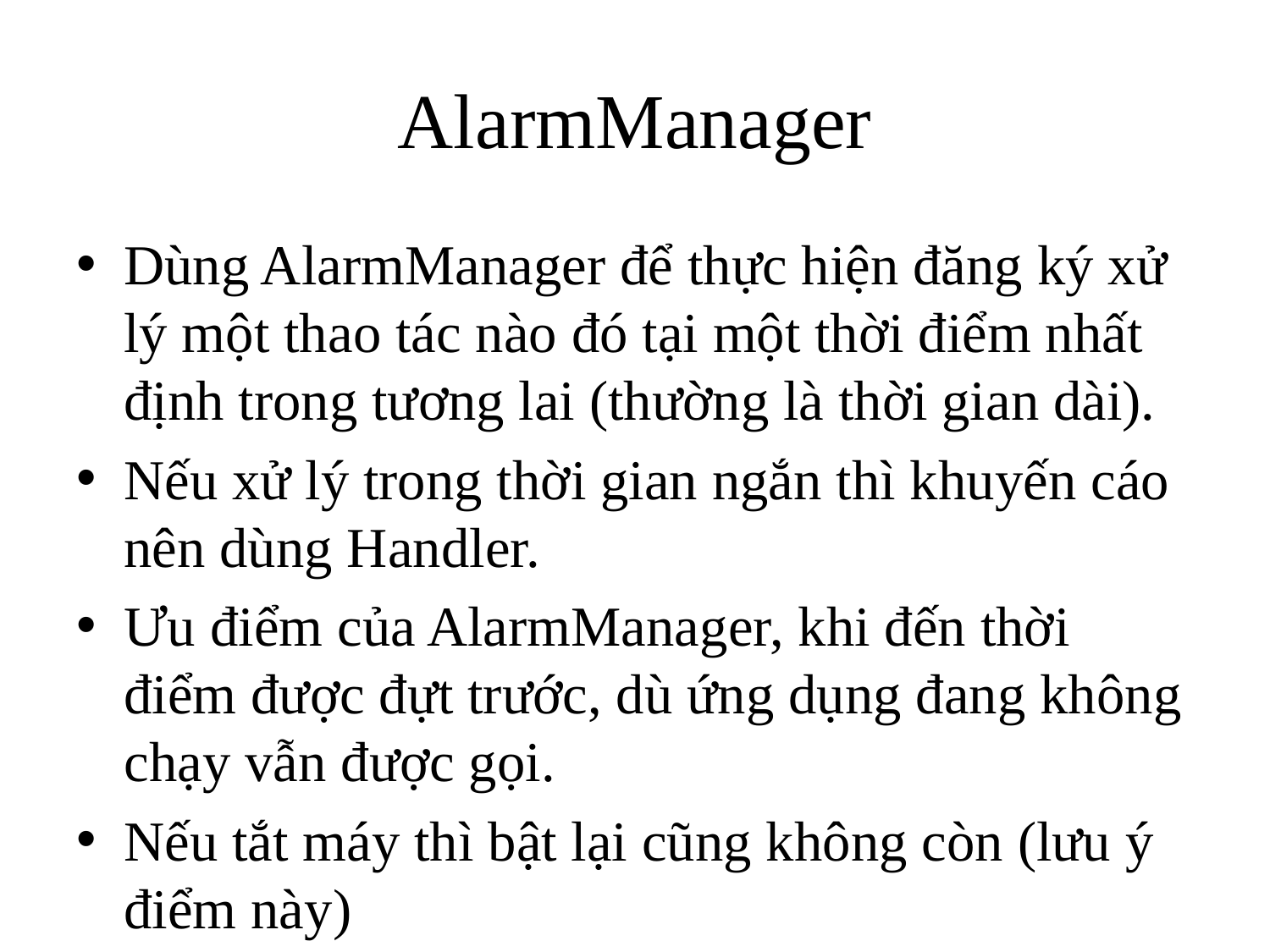

# AlarmManager
Dùng AlarmManager để thực hiện đăng ký xử lý một thao tác nào đó tại một thời điểm nhất định trong tương lai (thường là thời gian dài).
Nếu xử lý trong thời gian ngắn thì khuyến cáo nên dùng Handler.
Ưu điểm của AlarmManager, khi đến thời điểm được đựt trước, dù ứng dụng đang không chạy vẫn được gọi.
Nếu tắt máy thì bật lại cũng không còn (lưu ý điểm này)